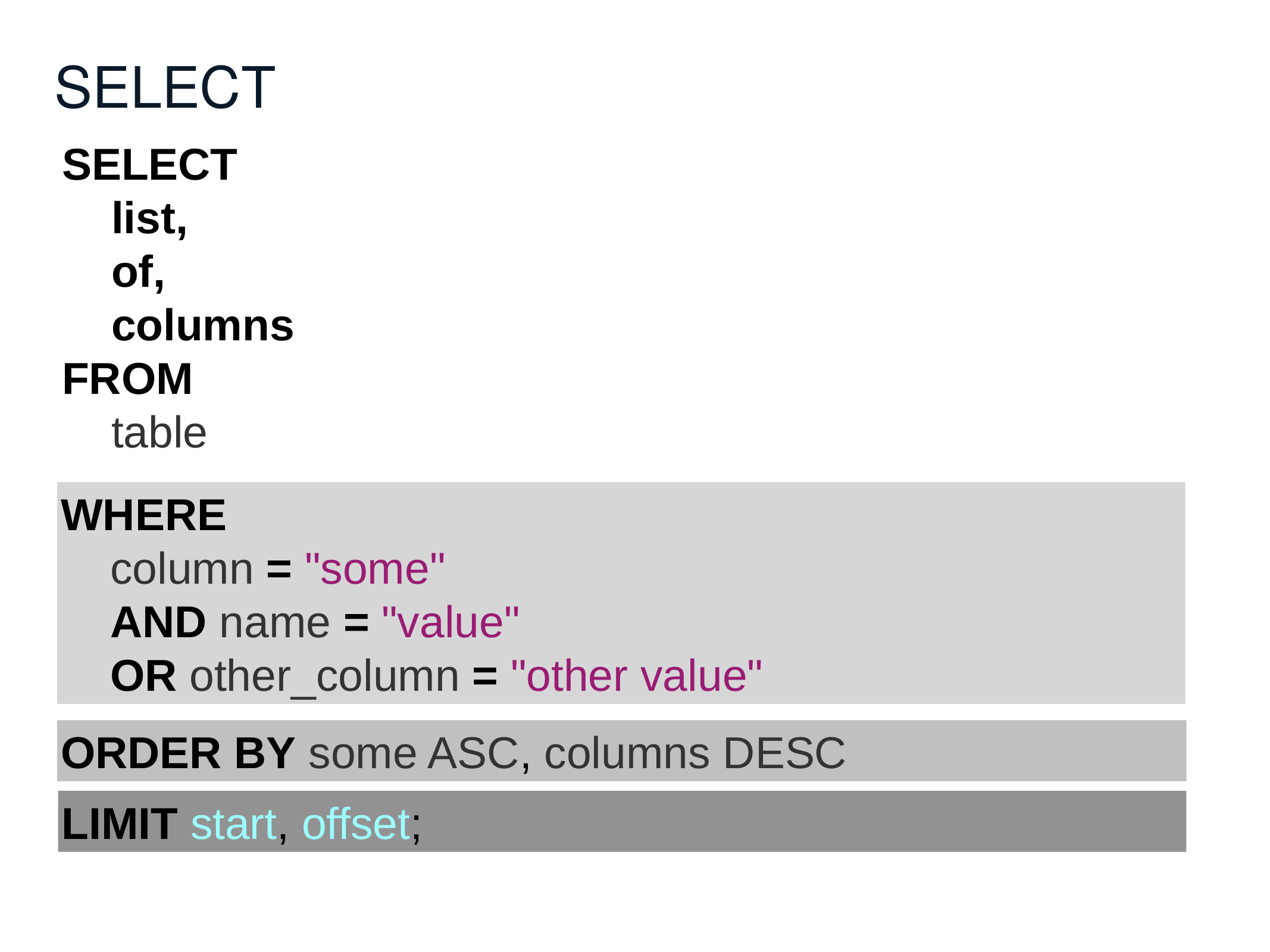

# SELECT
SELECT
    list,
    of,
    columns
FROM
    table
WHERE
    column = "some"
    AND name = "value"
    OR other_column = "other value"
ORDER BY some ASC, columns DESC
LIMIT start, offset;